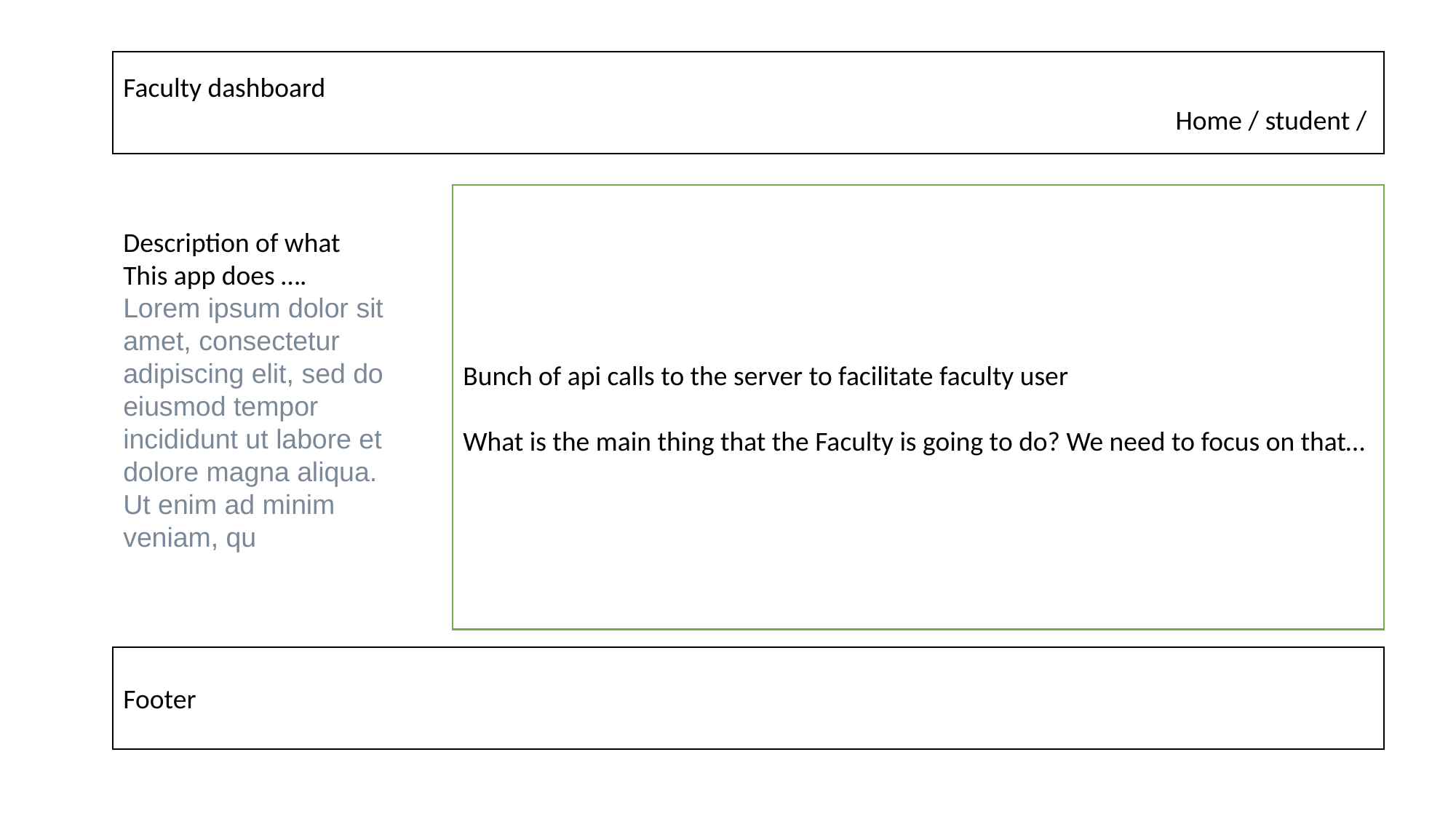

Faculty dashboard
Home / student /
Bunch of api calls to the server to facilitate faculty user

What is the main thing that the Faculty is going to do? We need to focus on that…
Description of what
This app does ….
Lorem ipsum dolor sit amet, consectetur adipiscing elit, sed do eiusmod tempor incididunt ut labore et dolore magna aliqua. Ut enim ad minim veniam, qu

Footer